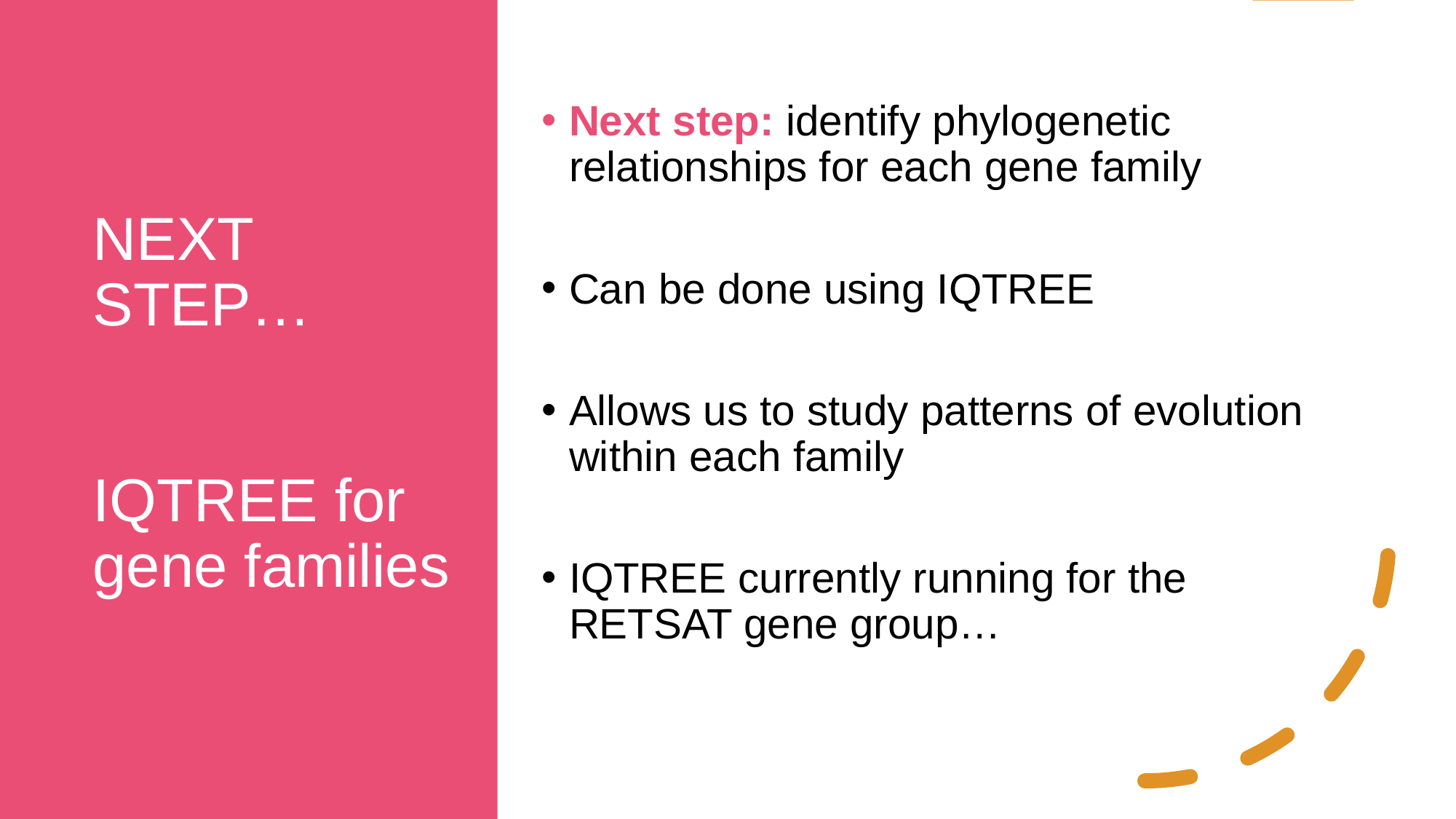

# NEXT STEP… IQTREE for  gene families
Next step: identify phylogenetic relationships for each gene family

Can be done using IQTREE

Allows us to study patterns of evolution within each family

IQTREE currently running for the RETSAT gene group…